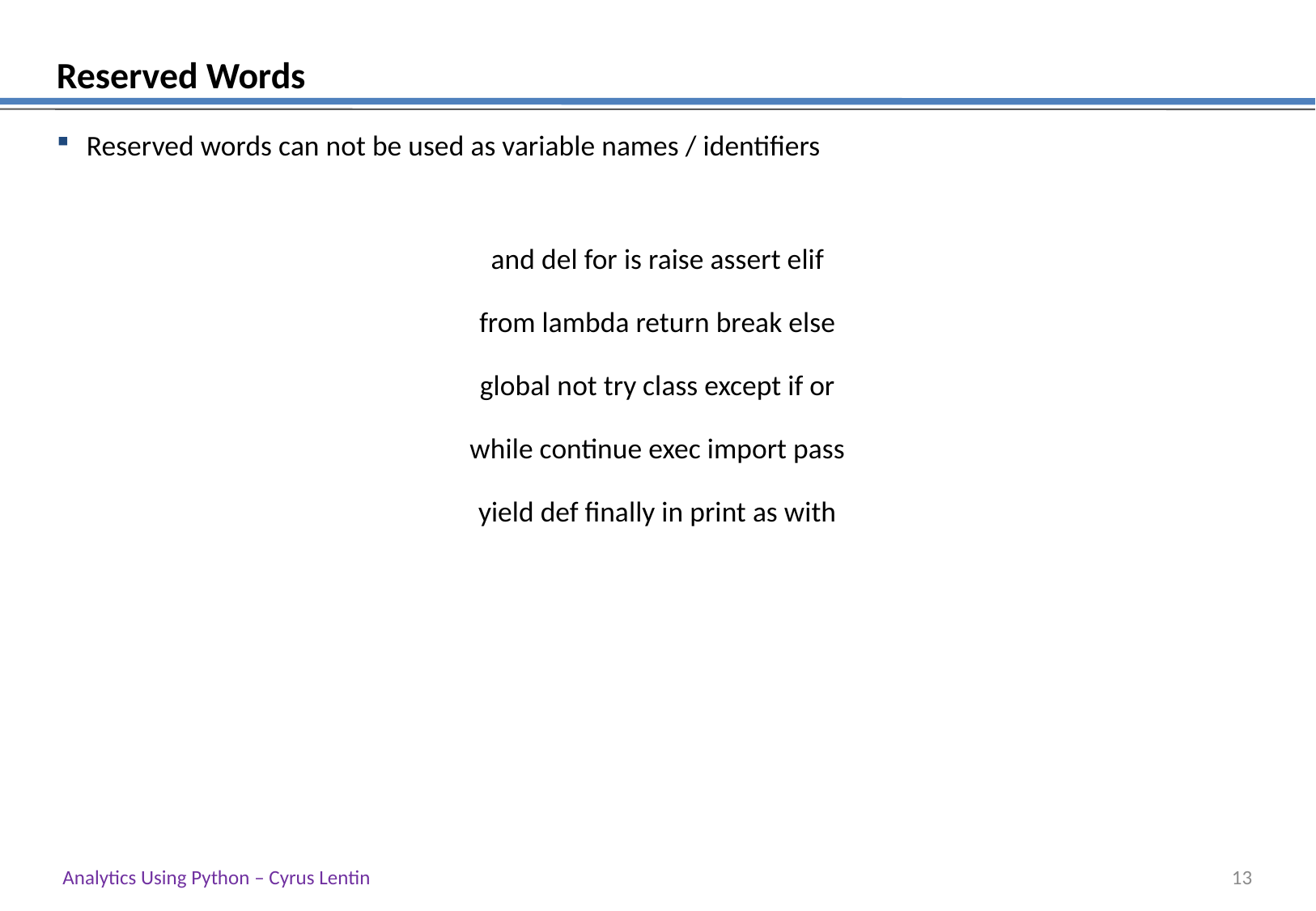

# Reserved Words
Reserved words can not be used as variable names / identifiers

and del for is raise assert elif
from lambda return break else
global not try class except if or
while continue exec import pass
yield def finally in print as with

Analytics Using Python – Cyrus Lentin
13